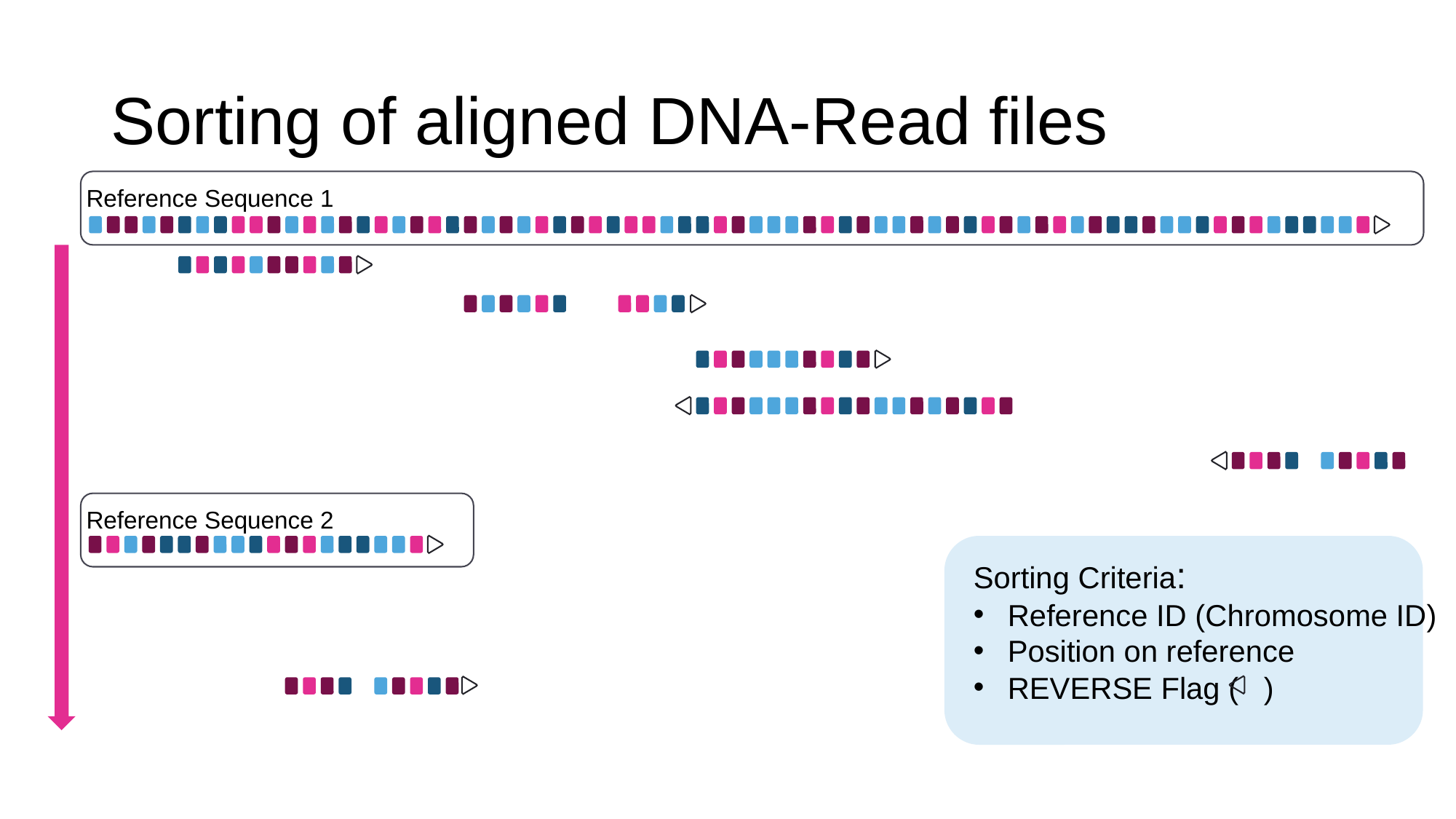

# Sorting of aligned DNA-Read files

Reference Sequence 1

Reference Sequence 2

Sorting Criteria:
Reference ID (Chromosome ID)
Position on reference
REVERSE Flag (   )